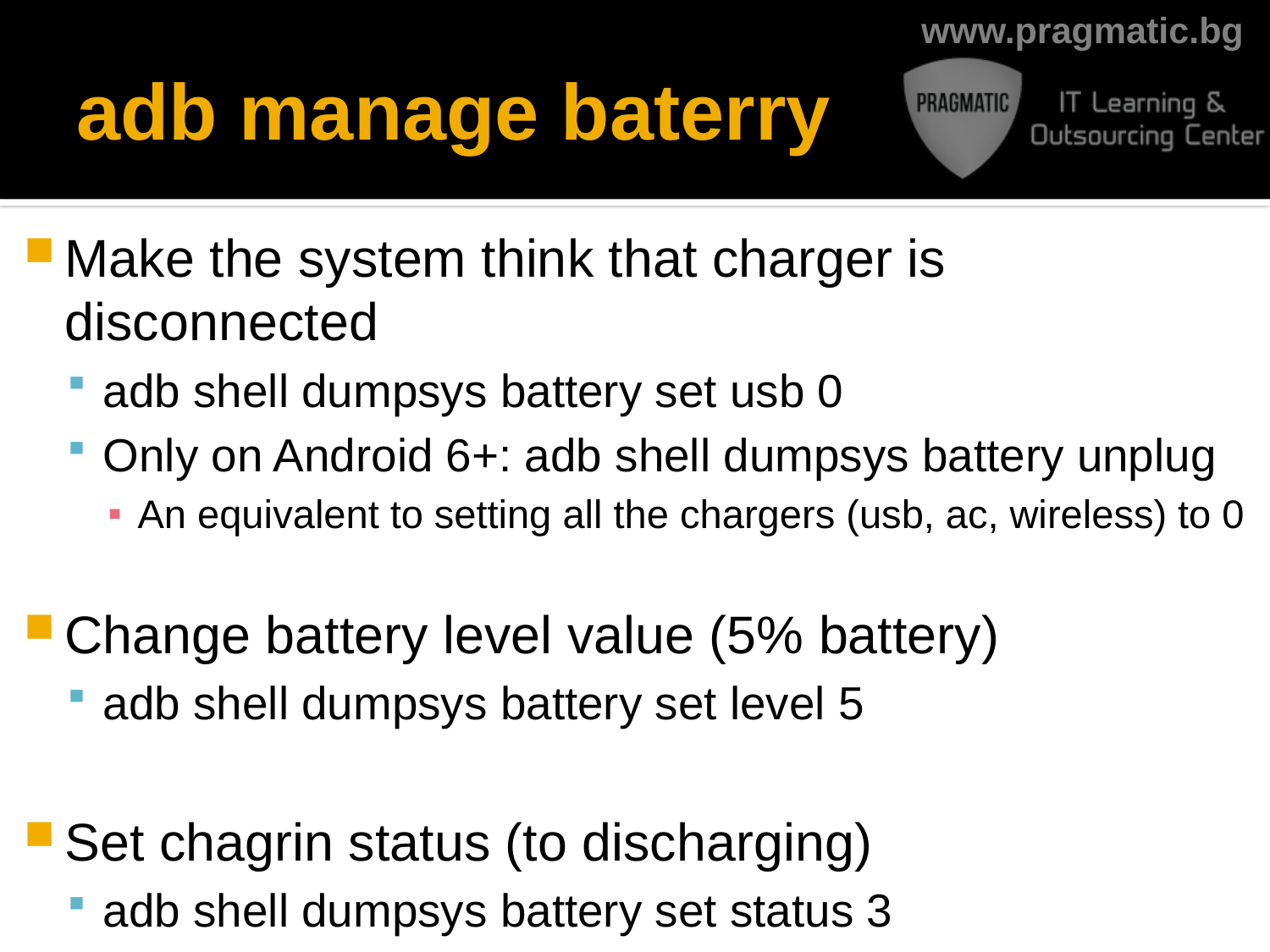

# adb manage baterry
Make the system think that charger is disconnected
adb shell dumpsys battery set usb 0
Only on Android 6+: adb shell dumpsys battery unplug
An equivalent to setting all the chargers (usb, ac, wireless) to 0

Change battery level value (5% battery)
adb shell dumpsys battery set level 5

Set chagrin status (to discharging)
adb shell dumpsys battery set status 3